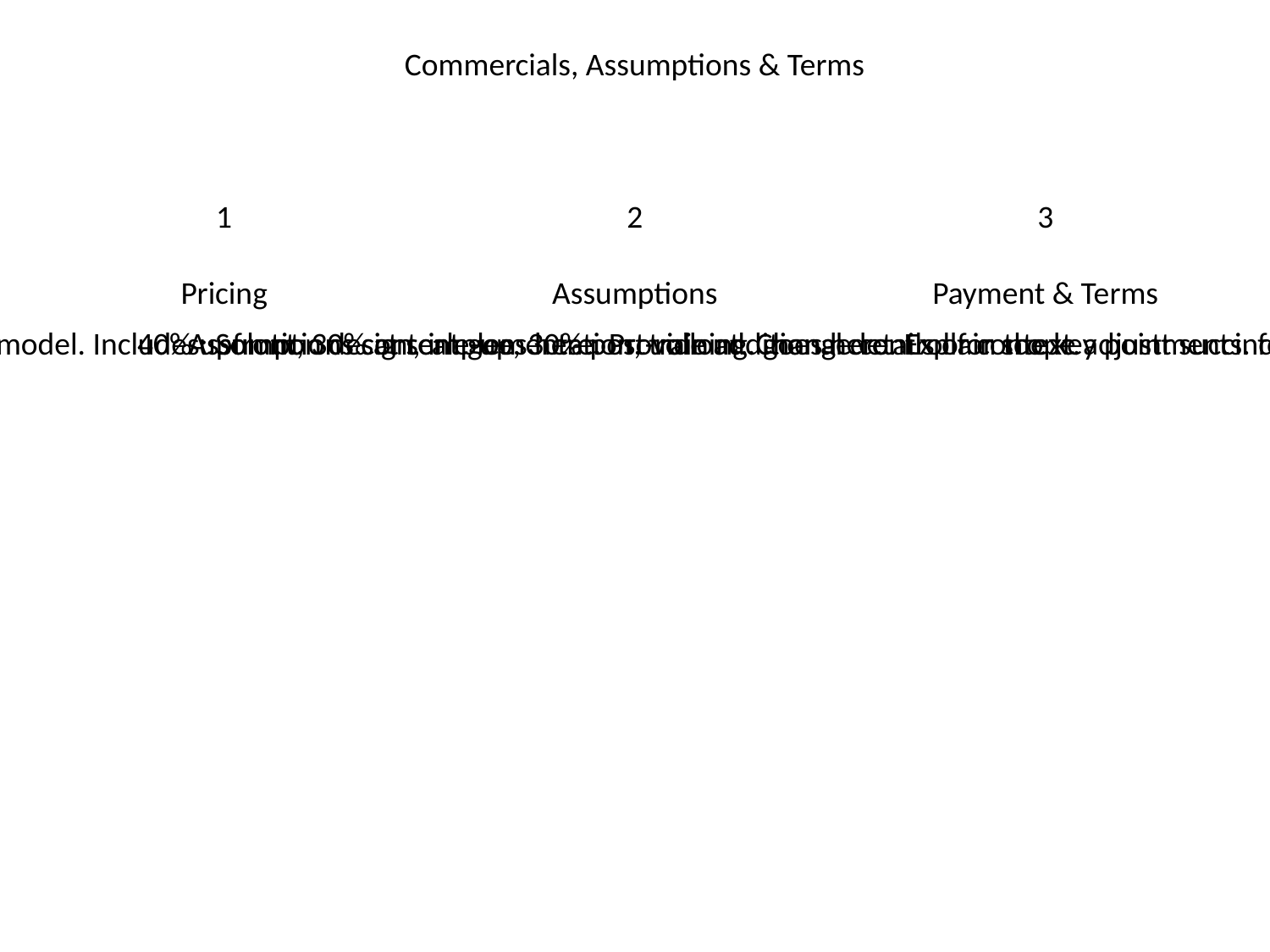

Commercials, Assumptions & Terms

1

2

3
Pricing
Assumptions
Payment & Terms
#
$2M+ upfront investment for pilot and scale-up, hybrid fixed/T&M model. Includes: Solution design, implementation, training. goes here. Explain the key point succinctly.
Assumptions content goes here. Provide additional details or context.
40% upfront, 30% at scale-up, 30% post-rollout. Change control for scope adjustments. for section 3 content. Elaborate on the subject matter.